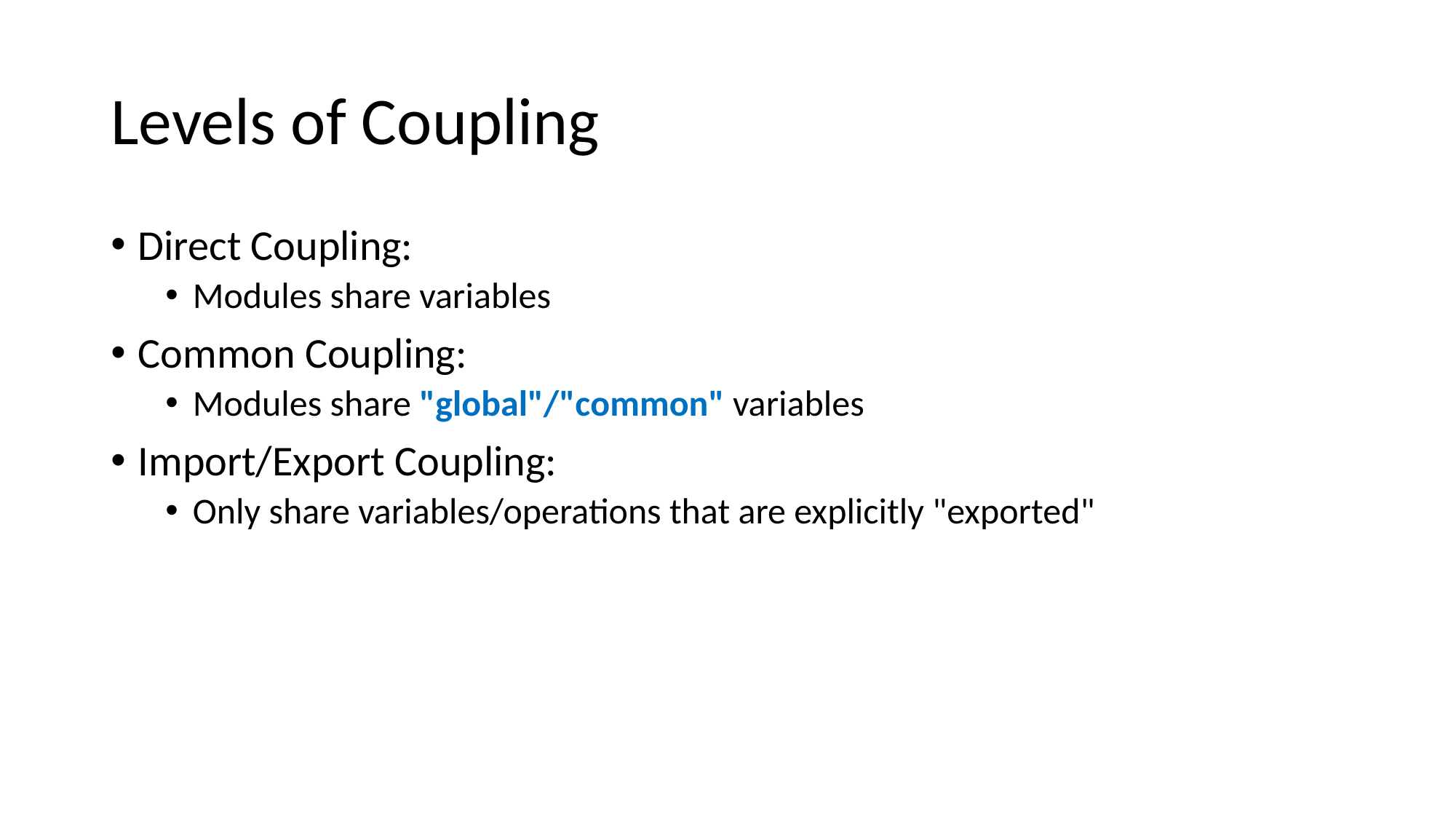

# Levels of Coupling
Direct Coupling:
Modules share variables
Common Coupling:
Modules share "global"/"common" variables
Import/Export Coupling:
Only share variables/operations that are explicitly "exported"